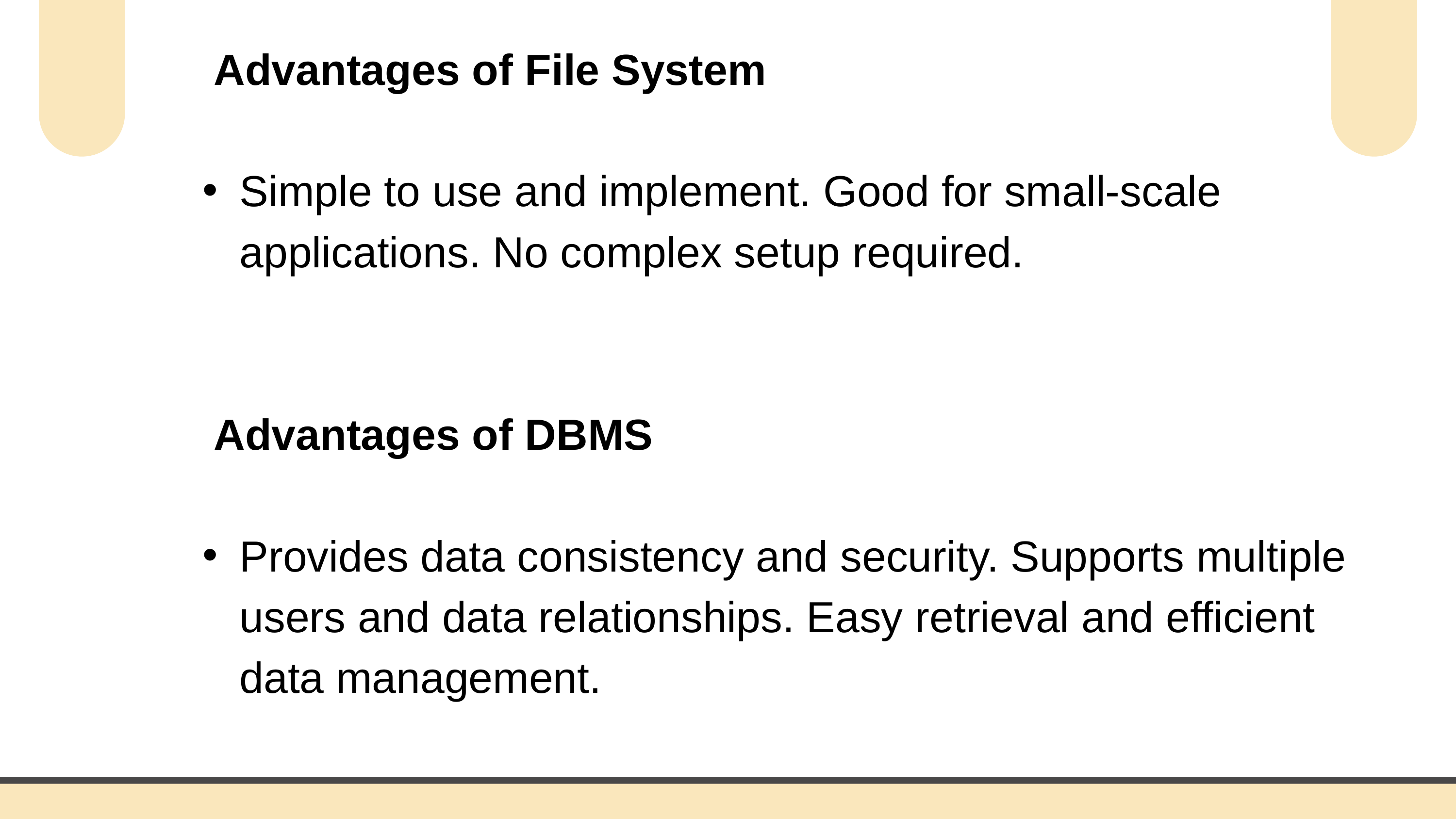

Advantages of File System

Simple to use and implement. Good for small-scale applications. No complex setup required.

    Advantages of DBMS

Provides data consistency and security. Supports multiple users and data relationships. Easy retrieval and efficient data management.